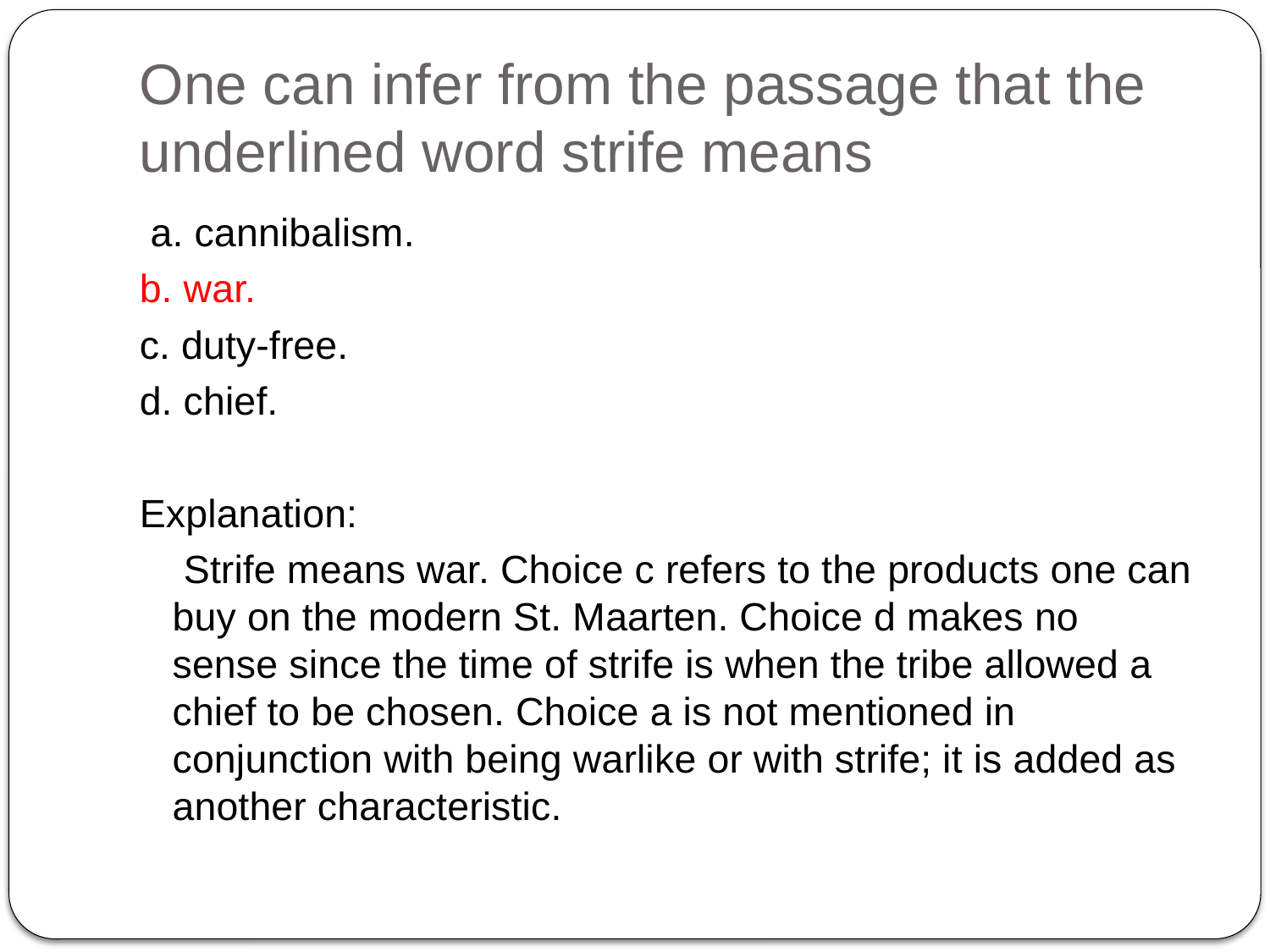

# One can infer from the passage that the underlined word strife means
 a. cannibalism.
b. war.
c. duty-free.
d. chief.

Explanation:
    Strife means war. Choice c refers to the products one can buy on the modern St. Maarten. Choice d makes no sense since the time of strife is when the tribe allowed a chief to be chosen. Choice a is not mentioned in conjunction with being warlike or with strife; it is added as another characteristic.